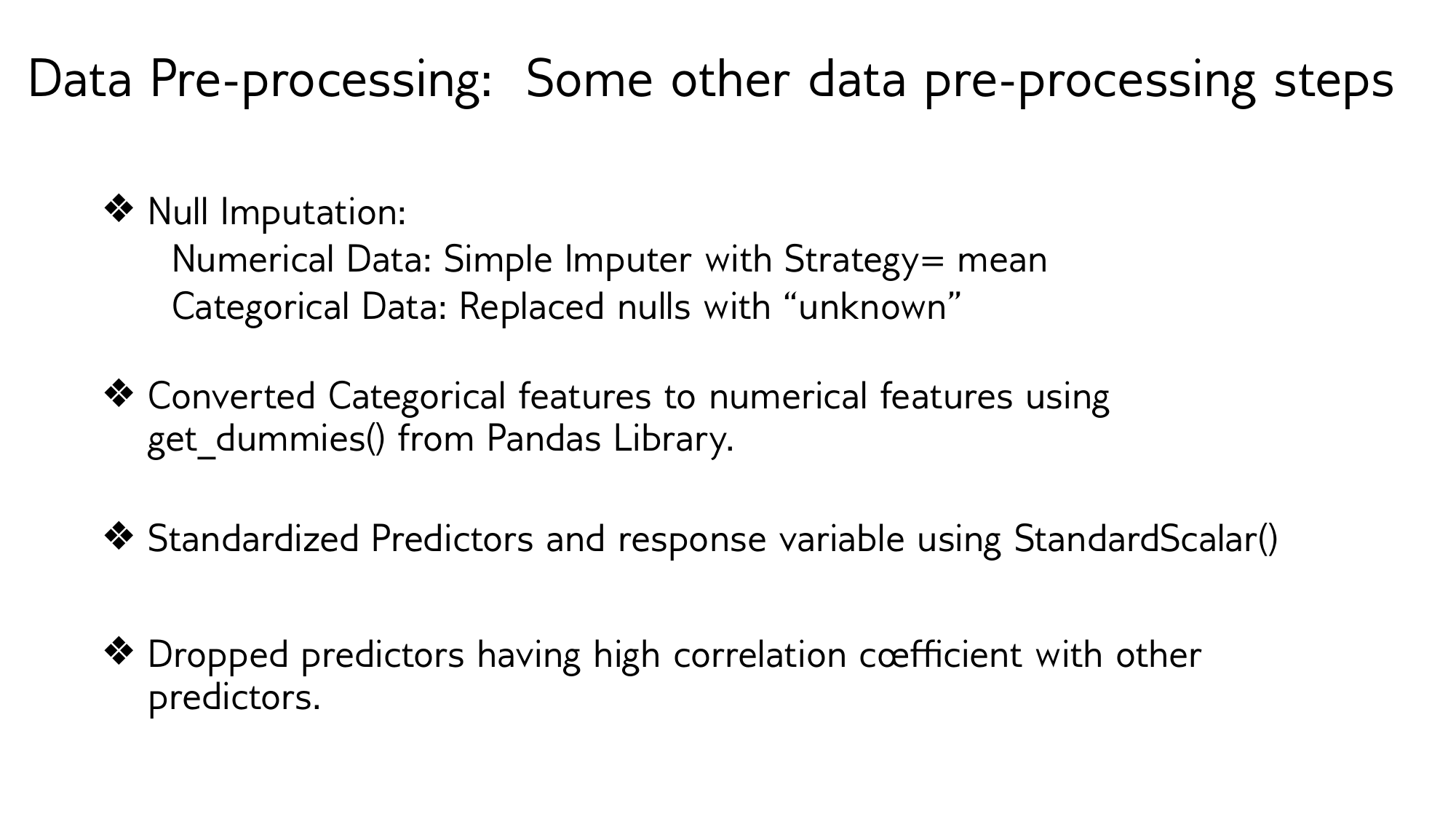

Data Pre-processing:  Some other data pre-processing steps
Null Imputation:
  Numerical Data: Simple Imputer with Strategy= mean
  Categorical Data: Replaced nulls with “unknown”

Converted Categorical features to numerical features using get_dummies() from Pandas Library.

Standardized Predictors and response variable using StandardScalar()

Dropped predictors having high correlation coefficient with other predictors.